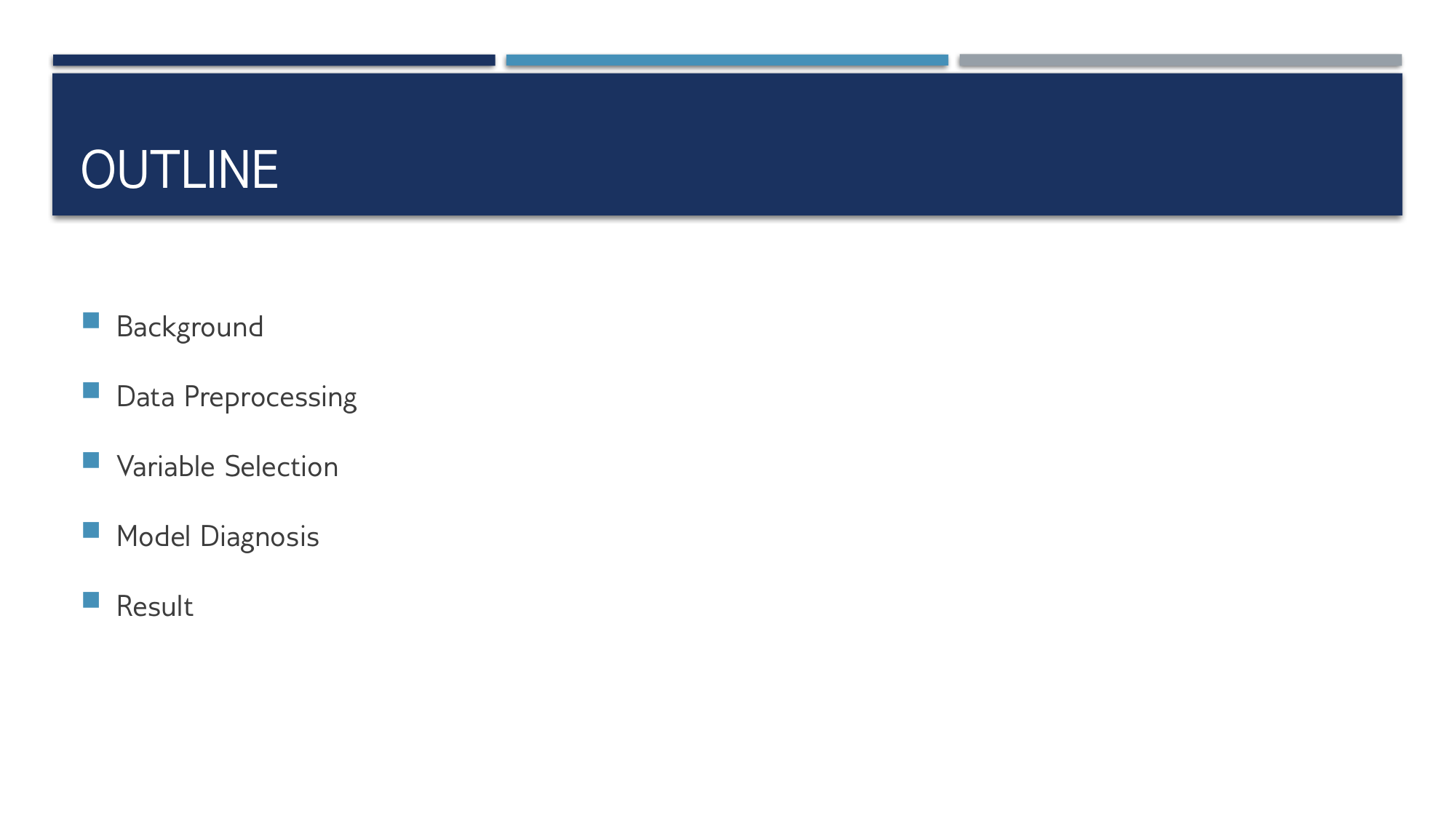

# Outline
Background
Data Preprocessing
Variable Selection
Model Diagnosis
Result